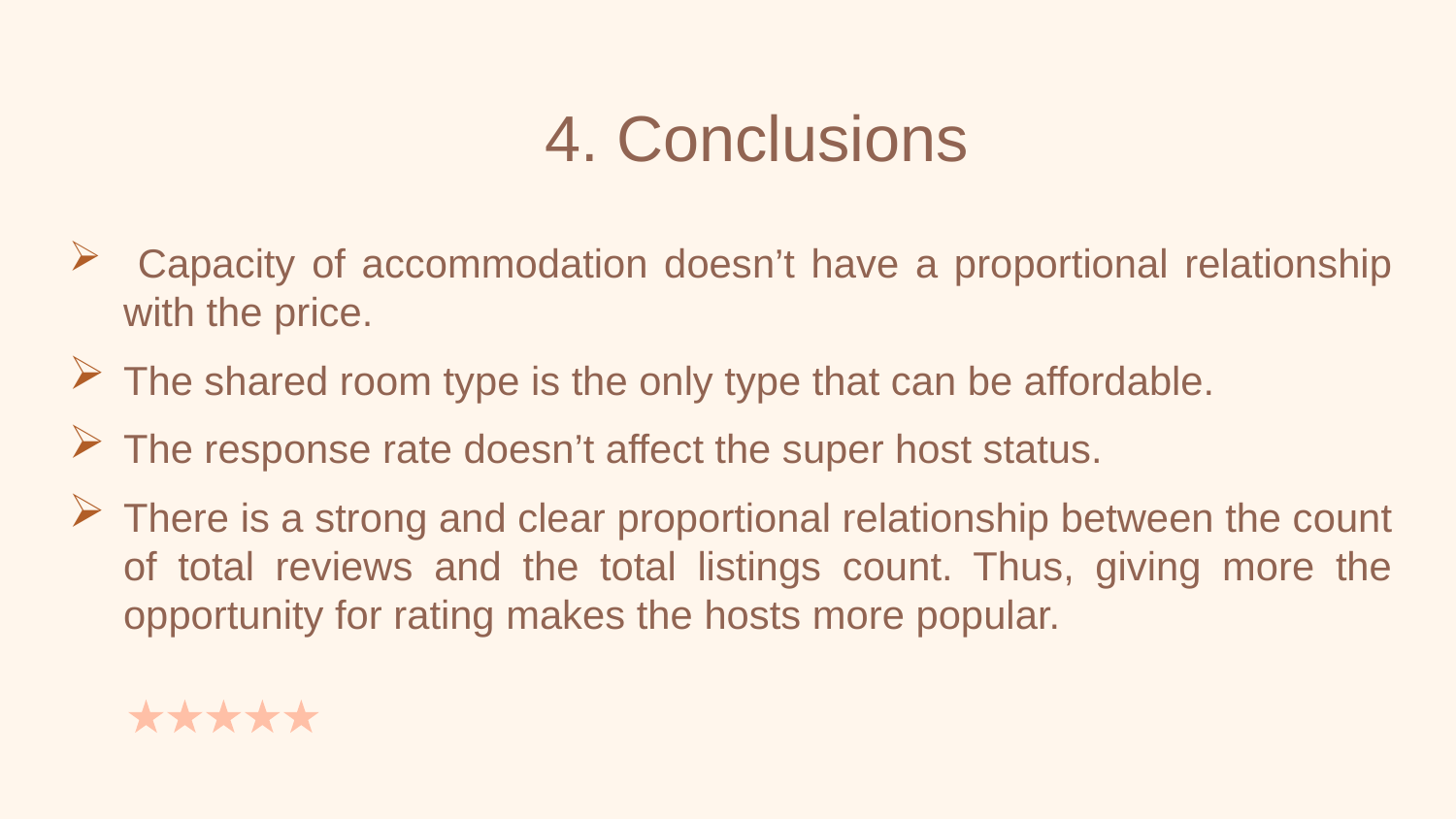

# 4. Conclusions
 Capacity of accommodation doesn’t have a proportional relationship with the price.
The shared room type is the only type that can be affordable.
The response rate doesn’t affect the super host status.
There is a strong and clear proportional relationship between the count of total reviews and the total listings count. Thus, giving more the opportunity for rating makes the hosts more popular.